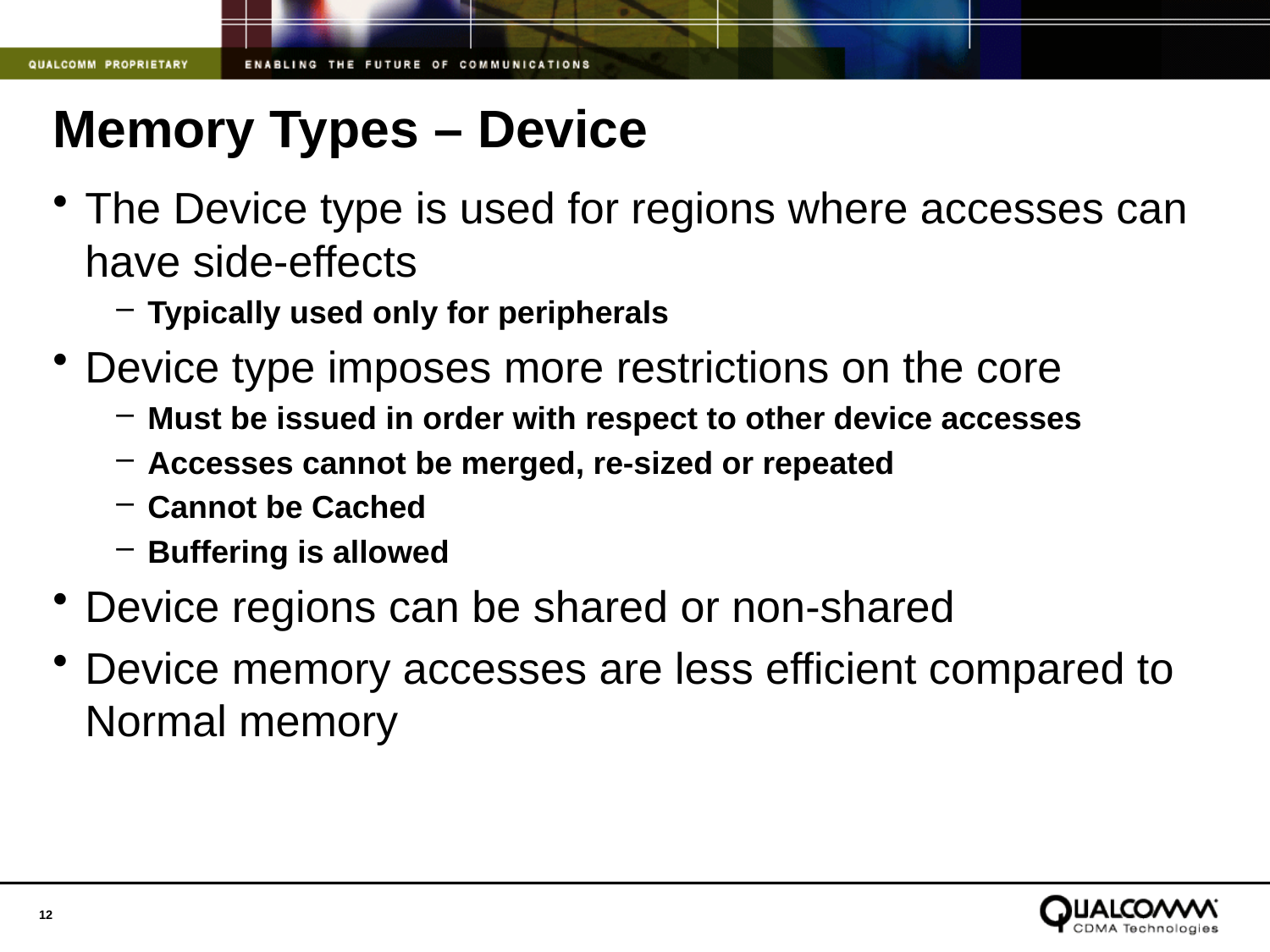

# Memory Types – Device
The Device type is used for regions where accesses can have side-effects
Typically used only for peripherals
Device type imposes more restrictions on the core
Must be issued in order with respect to other device accesses
Accesses cannot be merged, re-sized or repeated
Cannot be Cached
Buffering is allowed
Device regions can be shared or non-shared
Device memory accesses are less efficient compared to Normal memory
12